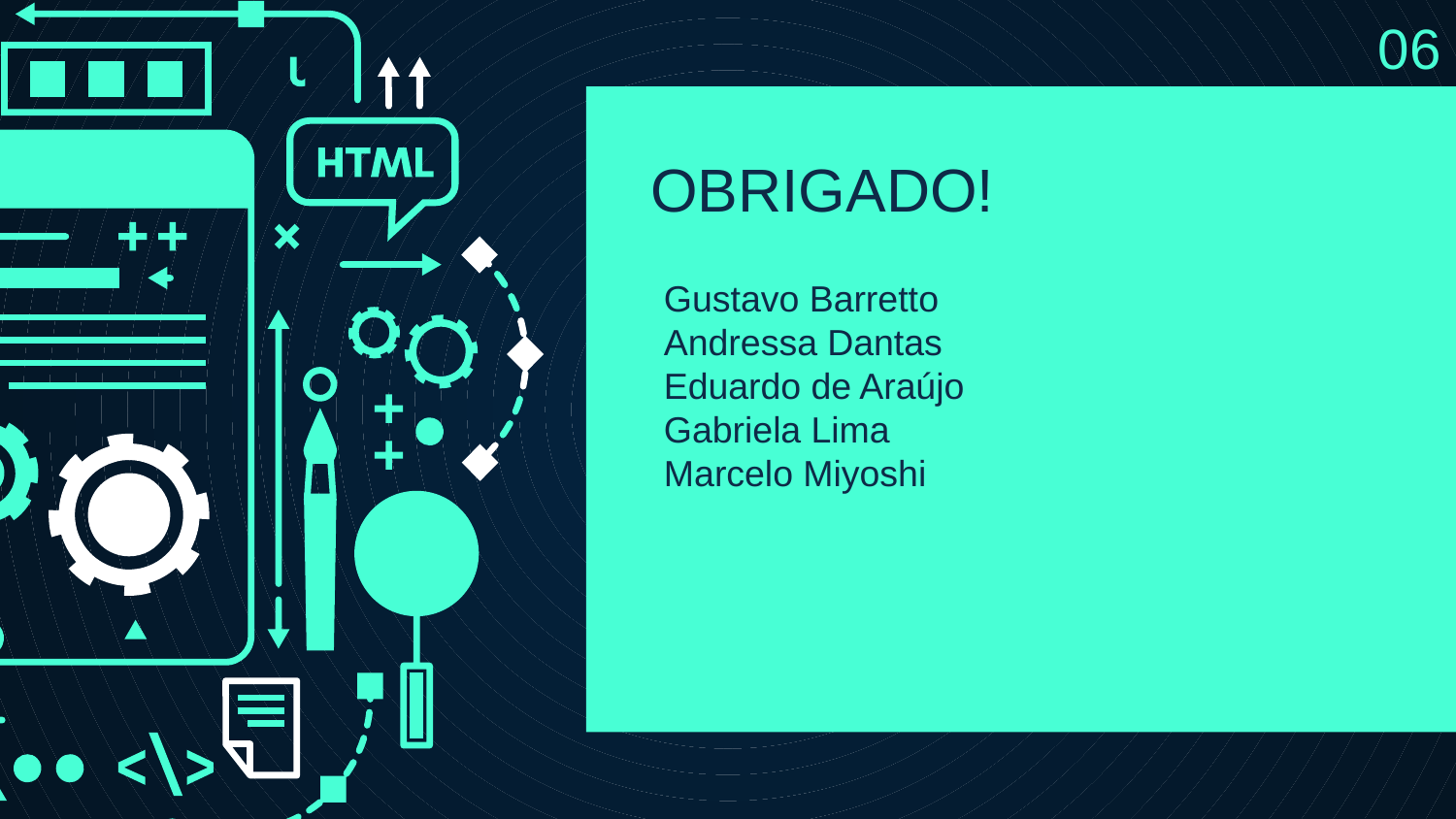

06
# OBRIGADO!
Gustavo Barretto
Andressa Dantas
Eduardo de Araújo
Gabriela Lima
Marcelo Miyoshi